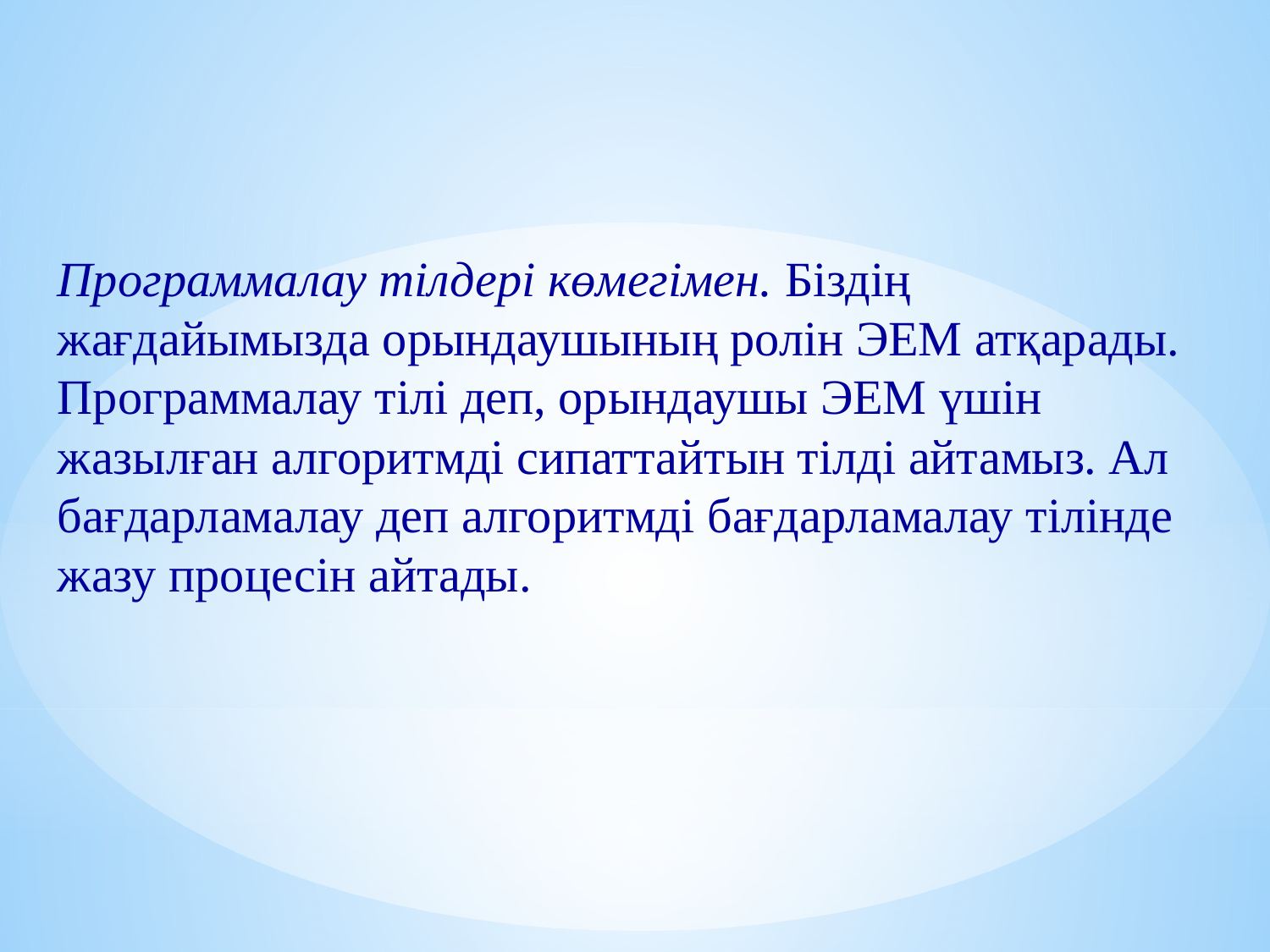

Программалау тілдері көмегімен. Біздің жағдайымызда орындаушының ролін ЭЕМ атқарады. Программалау тілі деп, орындаушы ЭЕМ үшін жазылған алгоритмді сипаттайтын тілді айтамыз. Ал бағдарламалау деп алгоритмді бағдарламалау тілінде жазу процесін айтады.